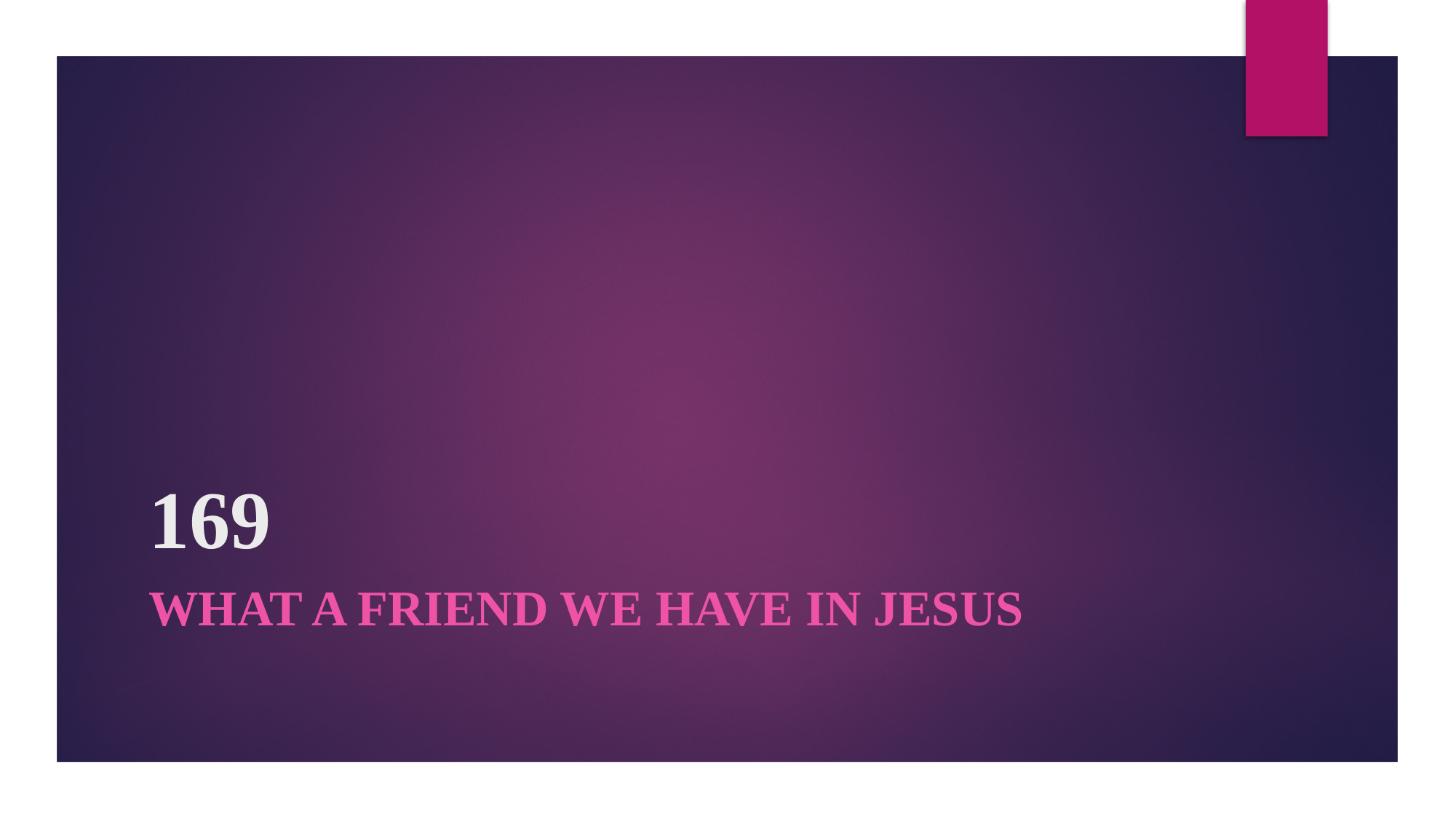

# 169
WHAT A FRIEND WE HAVE IN JESUS